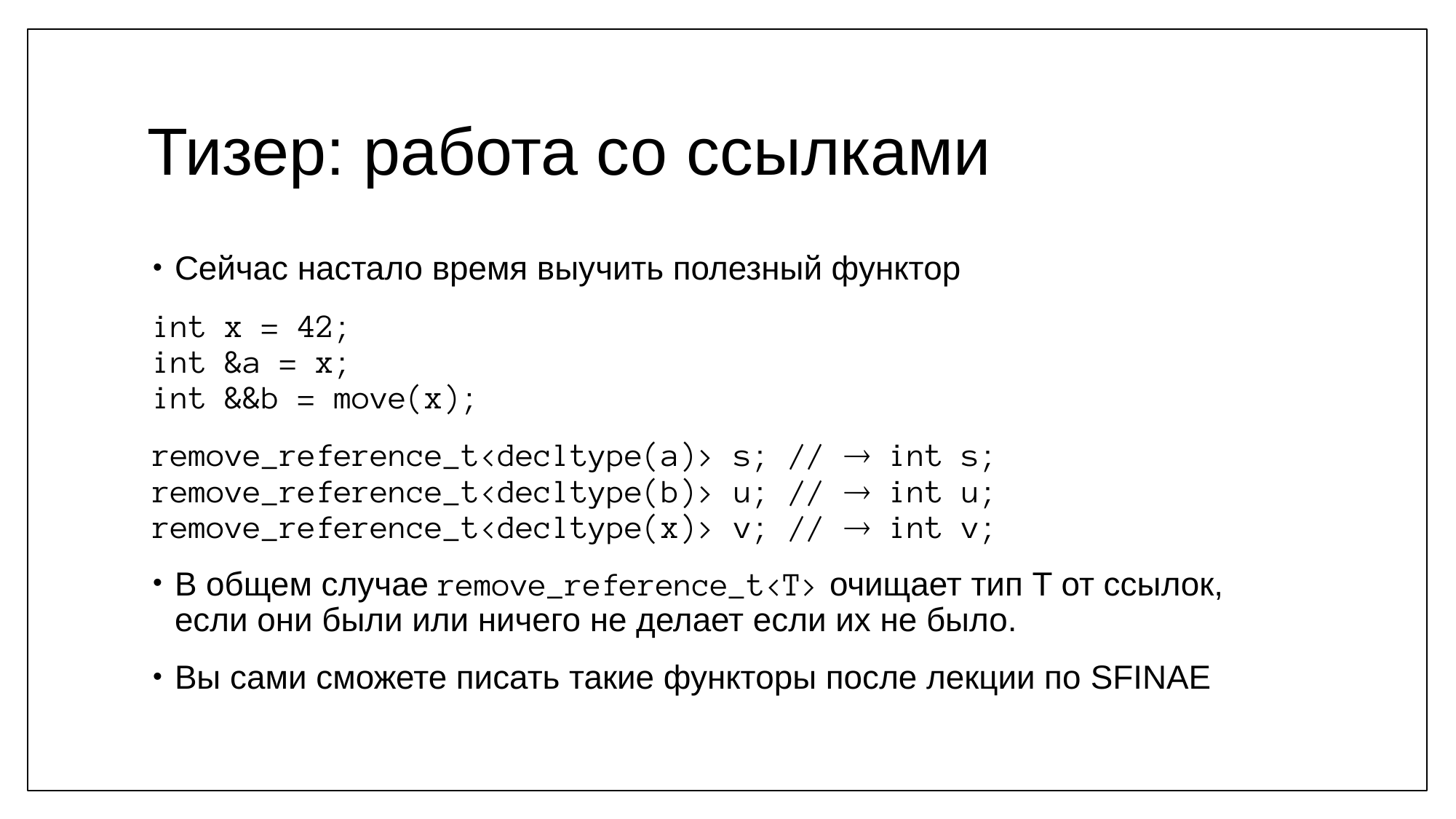

# Тизер: работа со ссылками
Сейчас настало время выучить полезный функтор
int x = 42;
int &a = x;
int &&b = move(x);
remove_reference_t<decltype(a)> s; // → int s;
remove_reference_t<decltype(b)> u; // → int u;
remove_reference_t<decltype(x)> v; // → int v;
В общем случае remove_reference_t<T> очищает тип T от ссылок, если они были или ничего не делает если их не было.
Вы сами сможете писать такие функторы после лекции по SFINAE